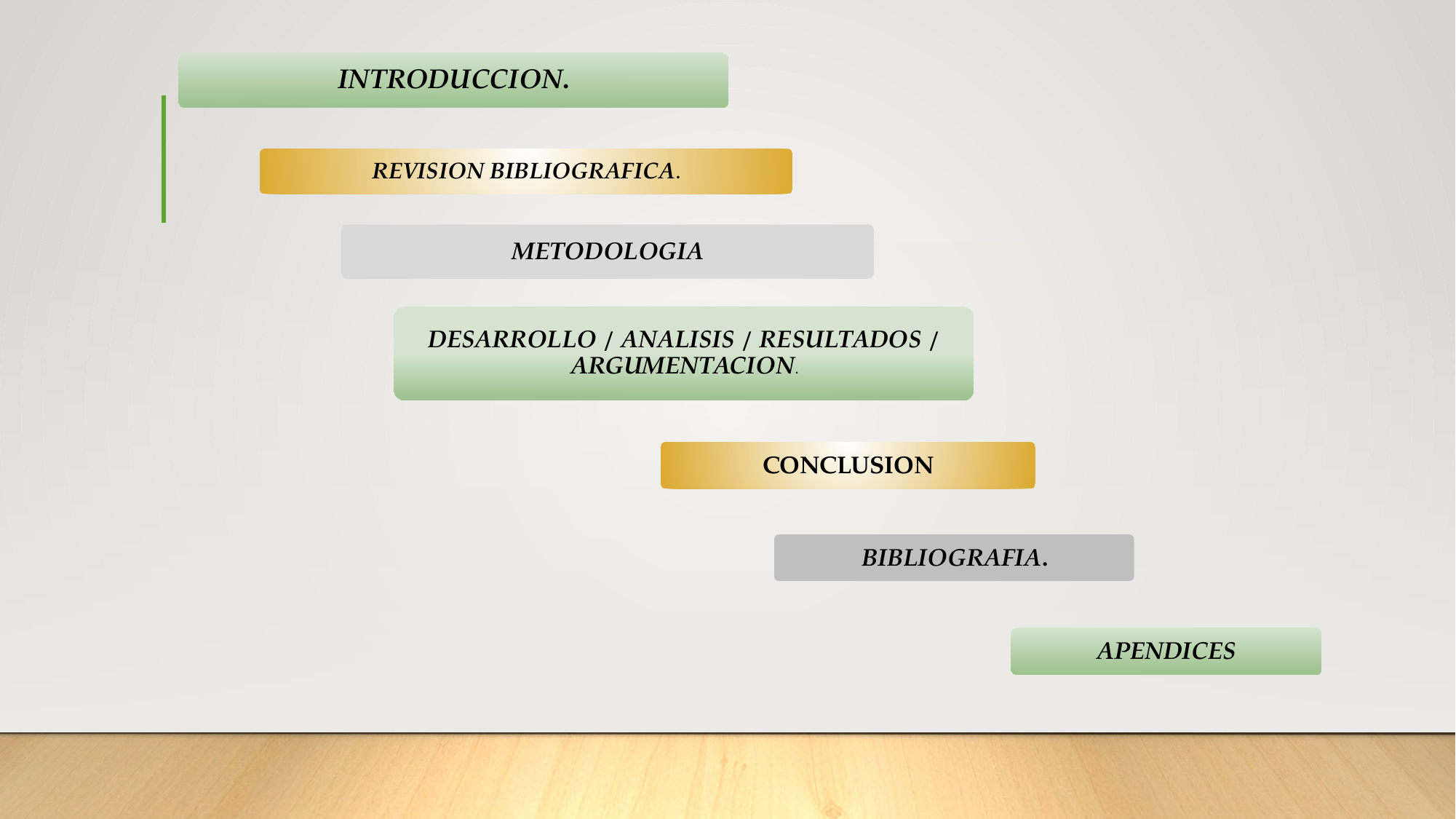

INTRODUCCION.
REVISION BIBLIOGRAFICA.
METODOLOGIA
DESARROLLO / ANALISIS / RESULTADOS / ARGUMENTACION.
CONCLUSION
BIBLIOGRAFIA.
APENDICES